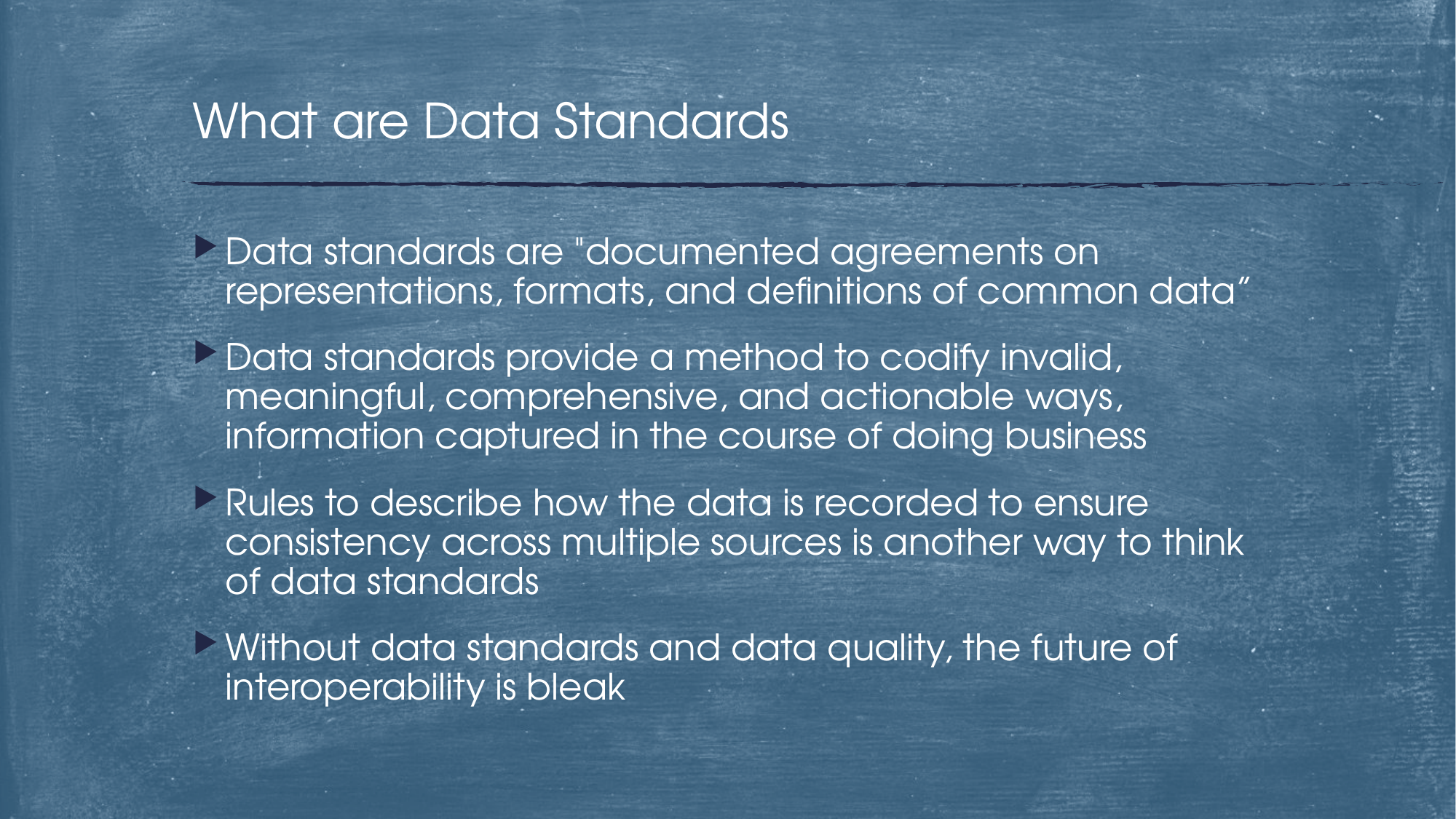

# What are Data Standards
Data standards are "documented agreements on representations, formats, and definitions of common data”
Data standards provide a method to codify invalid, meaningful, comprehensive, and actionable ways, information captured in the course of doing business
Rules to describe how the data is recorded to ensure consistency across multiple sources is another way to think of data standards
Without data standards and data quality, the future of interoperability is bleak